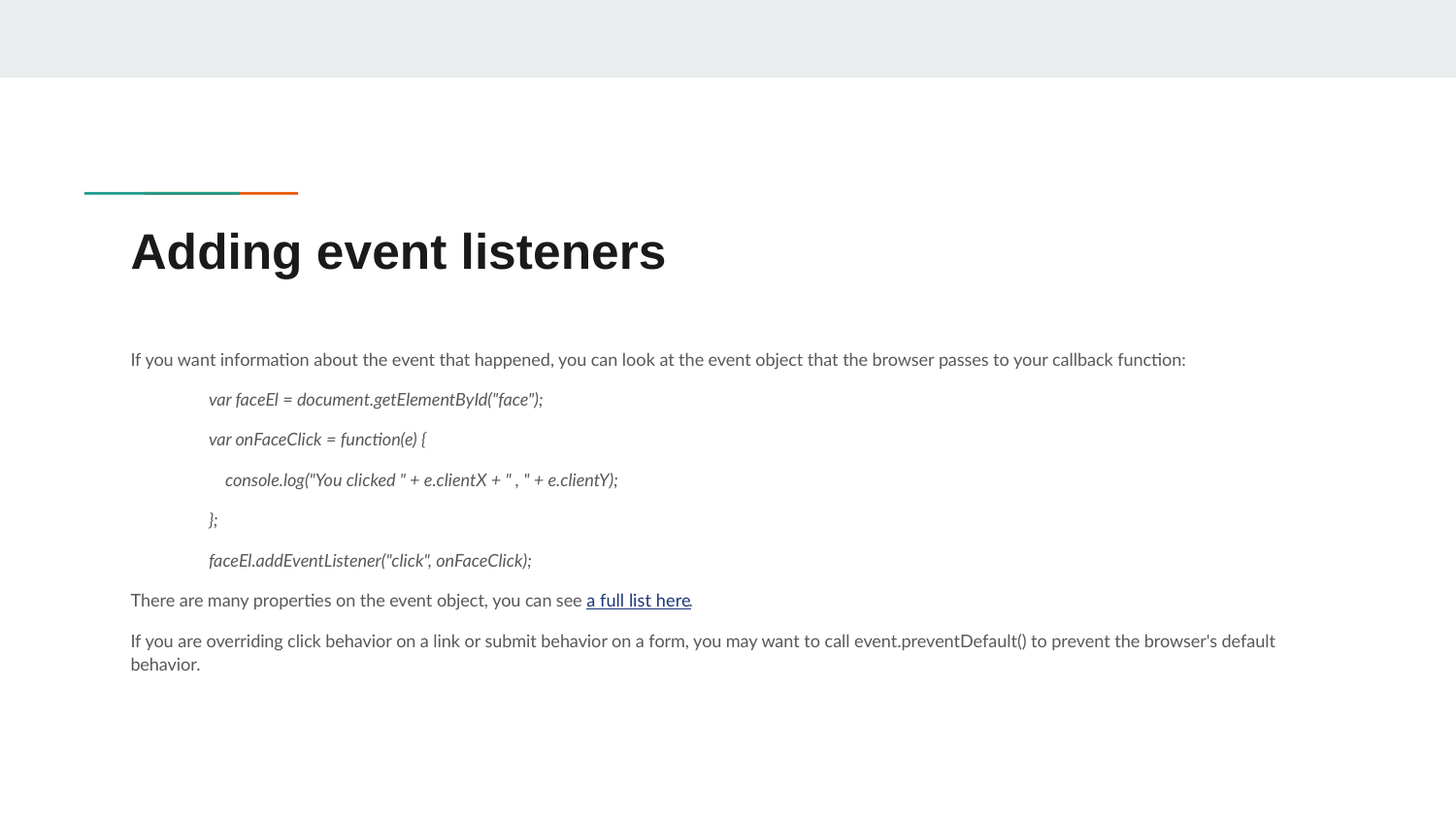

# Adding event listeners
If you want information about the event that happened, you can look at the event object that the browser passes to your callback function:
var faceEl = document.getElementById("face");
var onFaceClick = function(e) {
    console.log("You clicked " + e.clientX + " , " + e.clientY);
};
faceEl.addEventListener("click", onFaceClick);
There are many properties on the event object, you can see a full list here.
If you are overriding click behavior on a link or submit behavior on a form, you may want to call event.preventDefault() to prevent the browser's default behavior.